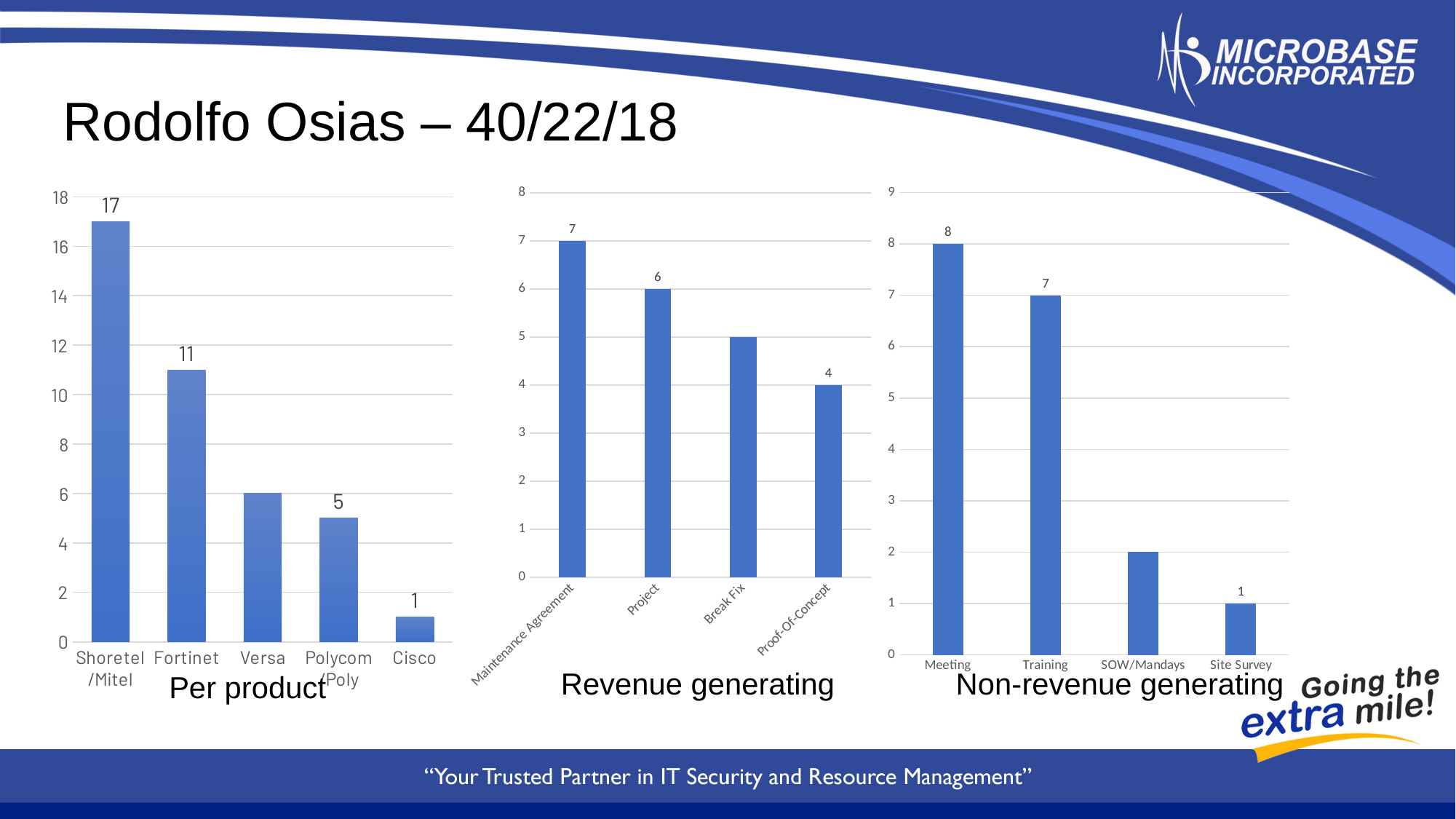

Rodolfo Osias – 40/22/18

### Chart

| Category | Total |
|---|---|
| Shoretel/Mitel | 17.0 |
| Fortinet | 11.0 |
| Versa | 6.0 |
| Polycom/Poly | 5.0 |
| Cisco | 1.0 |

### Chart

| Category | Total |
|---|---|
| Maintenance Agreement | 7.0 |
| Project | 6.0 |
| Break Fix | 5.0 |
| Proof-Of-Concept | 4.0 |

### Chart

| Category | Total |
|---|---|
| Meeting | 8.0 |
| Training | 7.0 |
| SOW/Mandays | 2.0 |
| Site Survey | 1.0 |
Revenue generating
Non-revenue generating
Per product